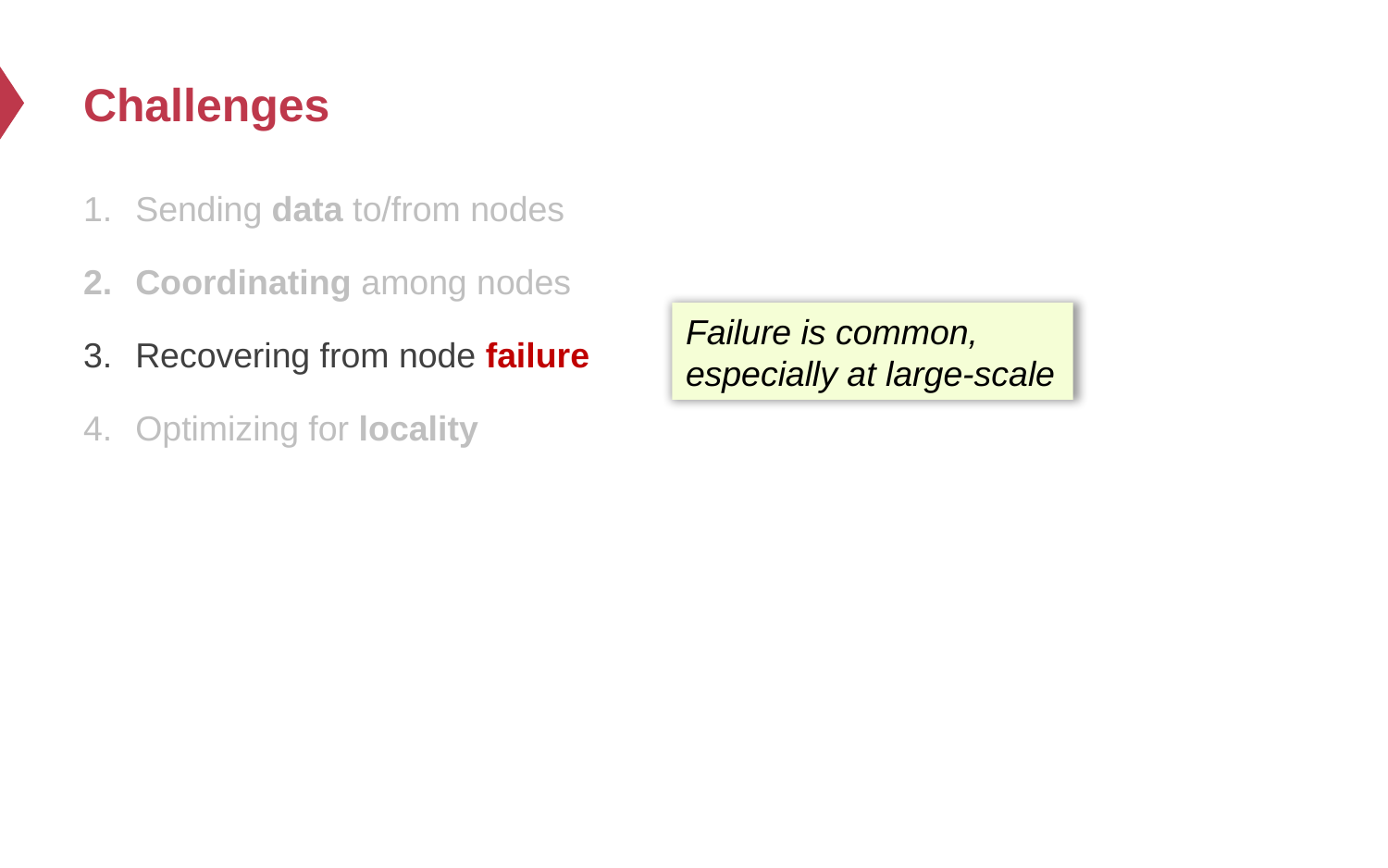

# Challenges
Sending data to/from nodes
Coordinating among nodes
Recovering from node failure
Optimizing for locality

Failure is common,
especially at large-scale
36